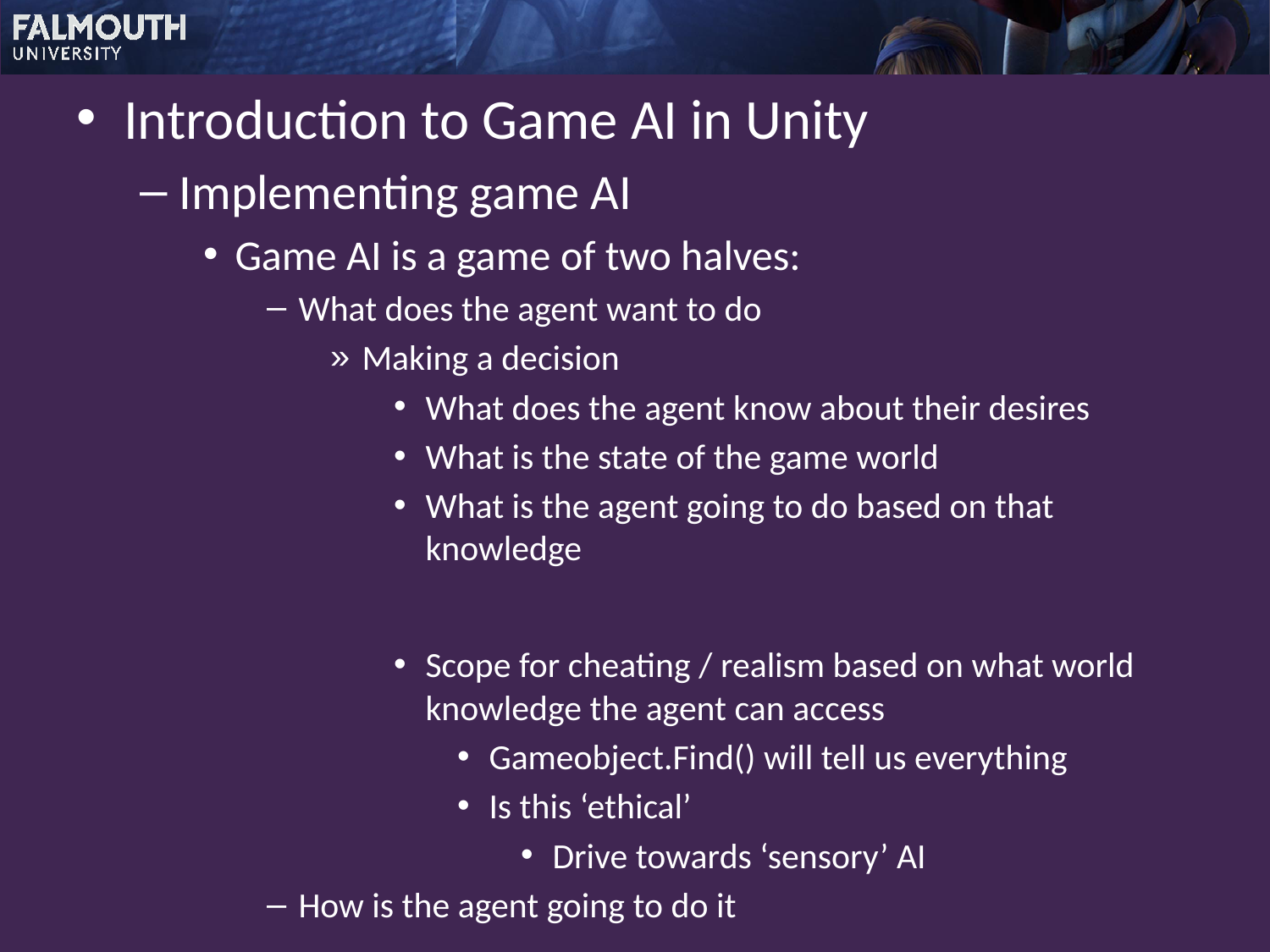

Introduction to Game AI in Unity
Implementing game AI
Game AI is a game of two halves:
What does the agent want to do
Making a decision
What does the agent know about their desires
What is the state of the game world
What is the agent going to do based on that knowledge

Scope for cheating / realism based on what world knowledge the agent can access
Gameobject.Find() will tell us everything
Is this ‘ethical’
Drive towards ‘sensory’ AI
How is the agent going to do it